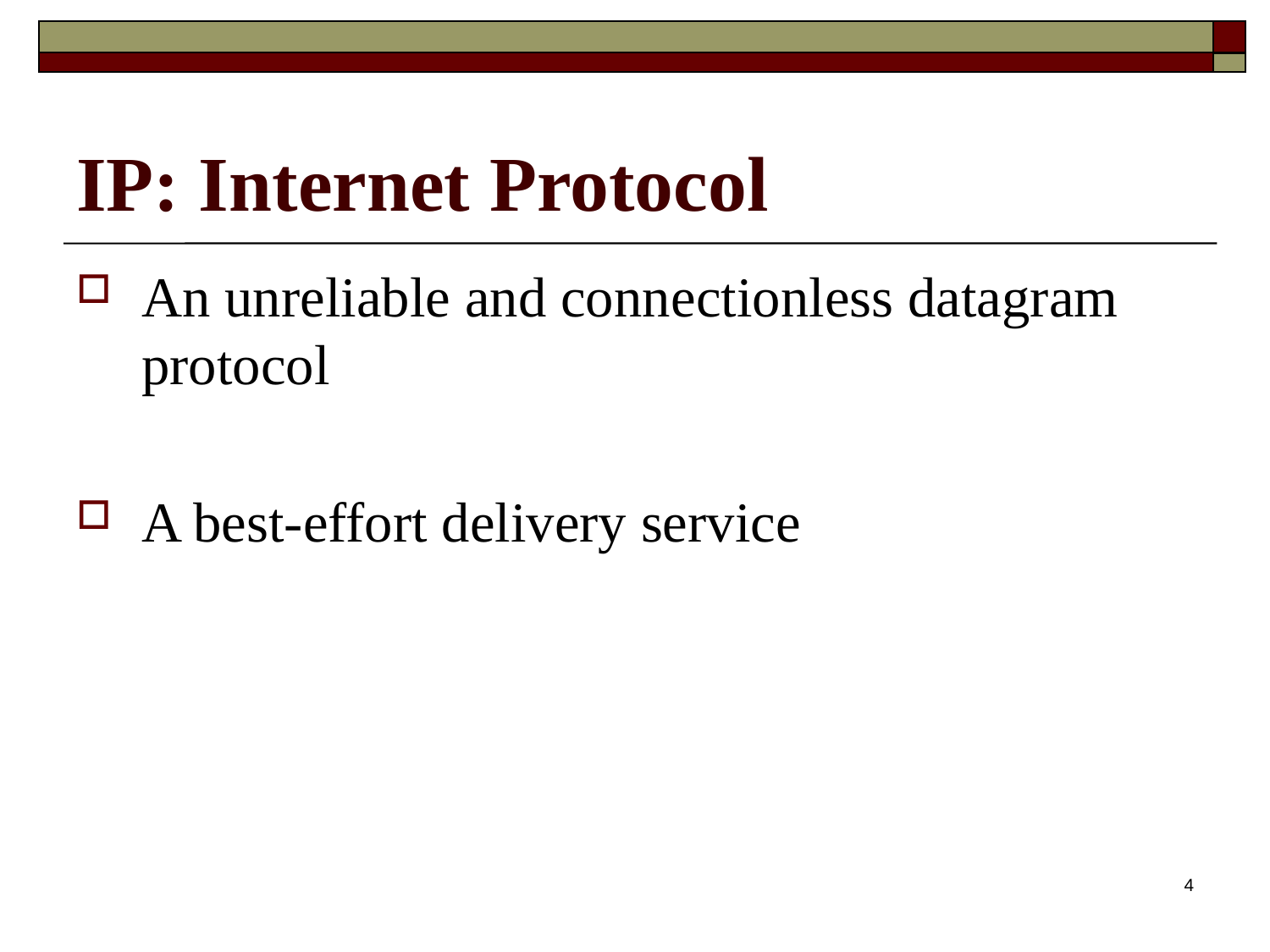

# IP: Internet Protocol
An unreliable and connectionless datagram protocol

A best-effort delivery service

4